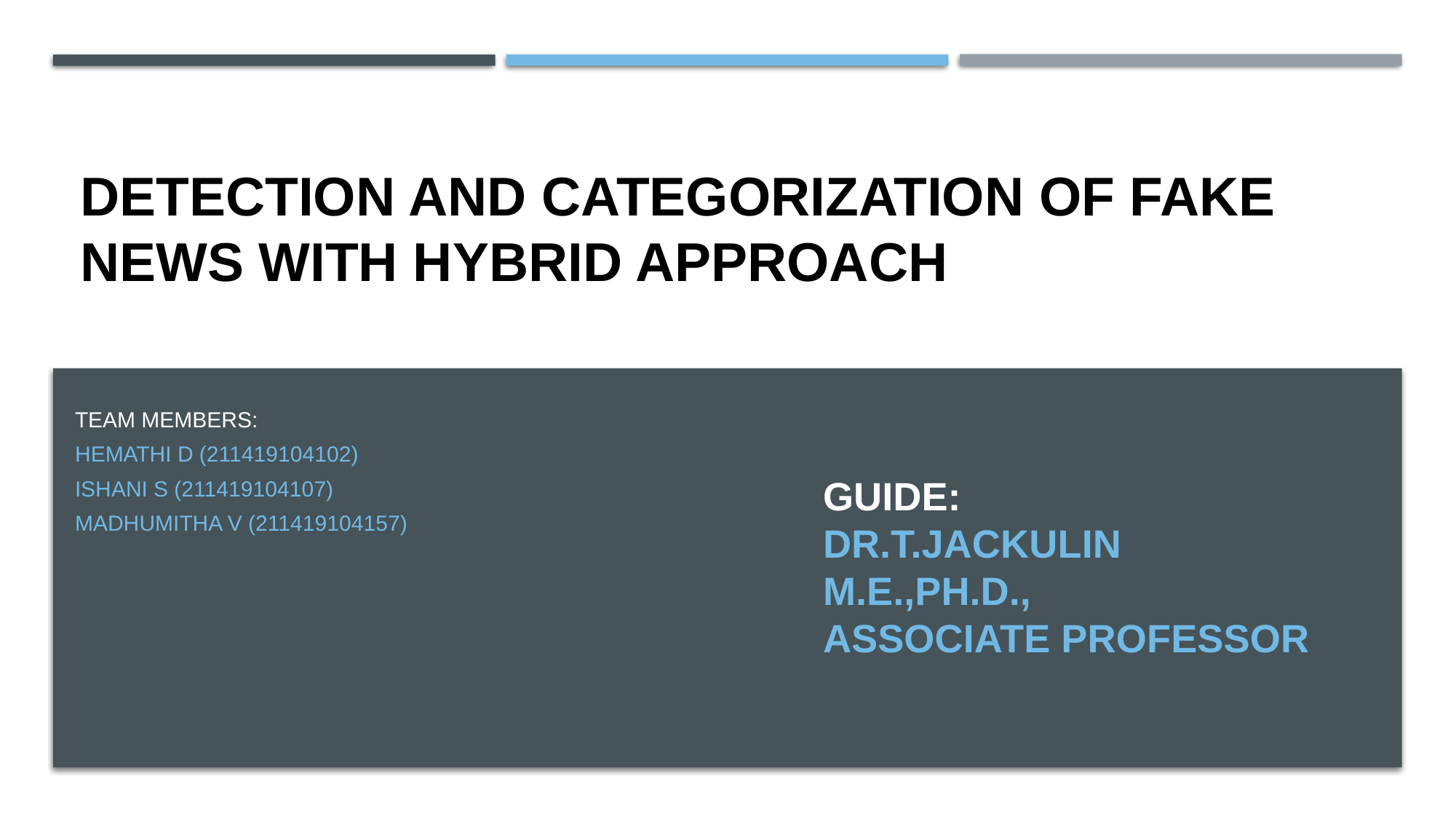

# Detection and categorization of fake news with hybrid approach

Team members:
Hemathi d (211419104102)
Ishani s (211419104107)
Madhumitha v (211419104157)

GUIDE:
DR.T.JACKULIN M.E.,PH.D.,
ASSOCIATE PROFESSOR